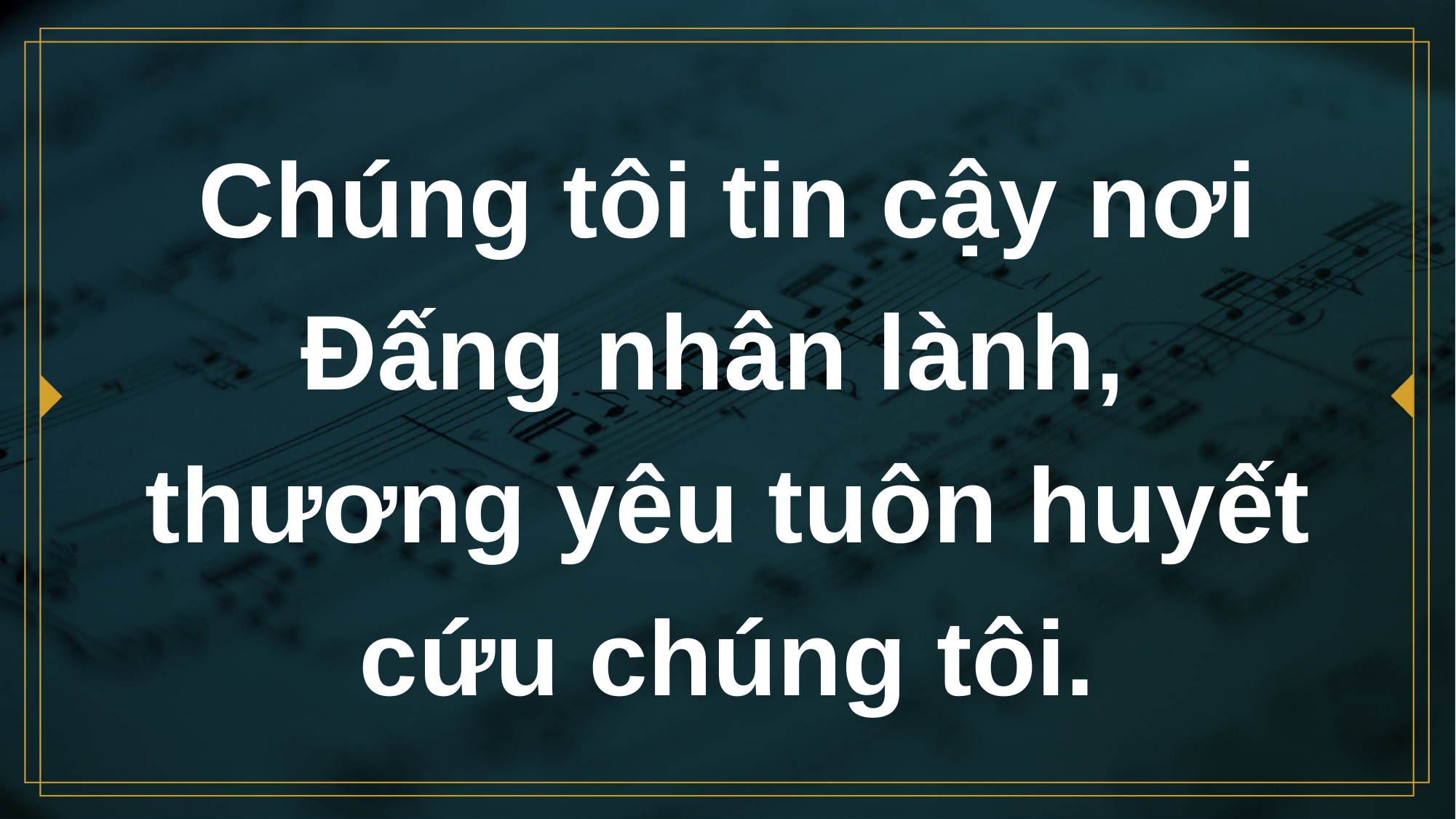

# Chúng tôi tin cậy nơi Đấng nhân lành, thương yêu tuôn huyết cứu chúng tôi.